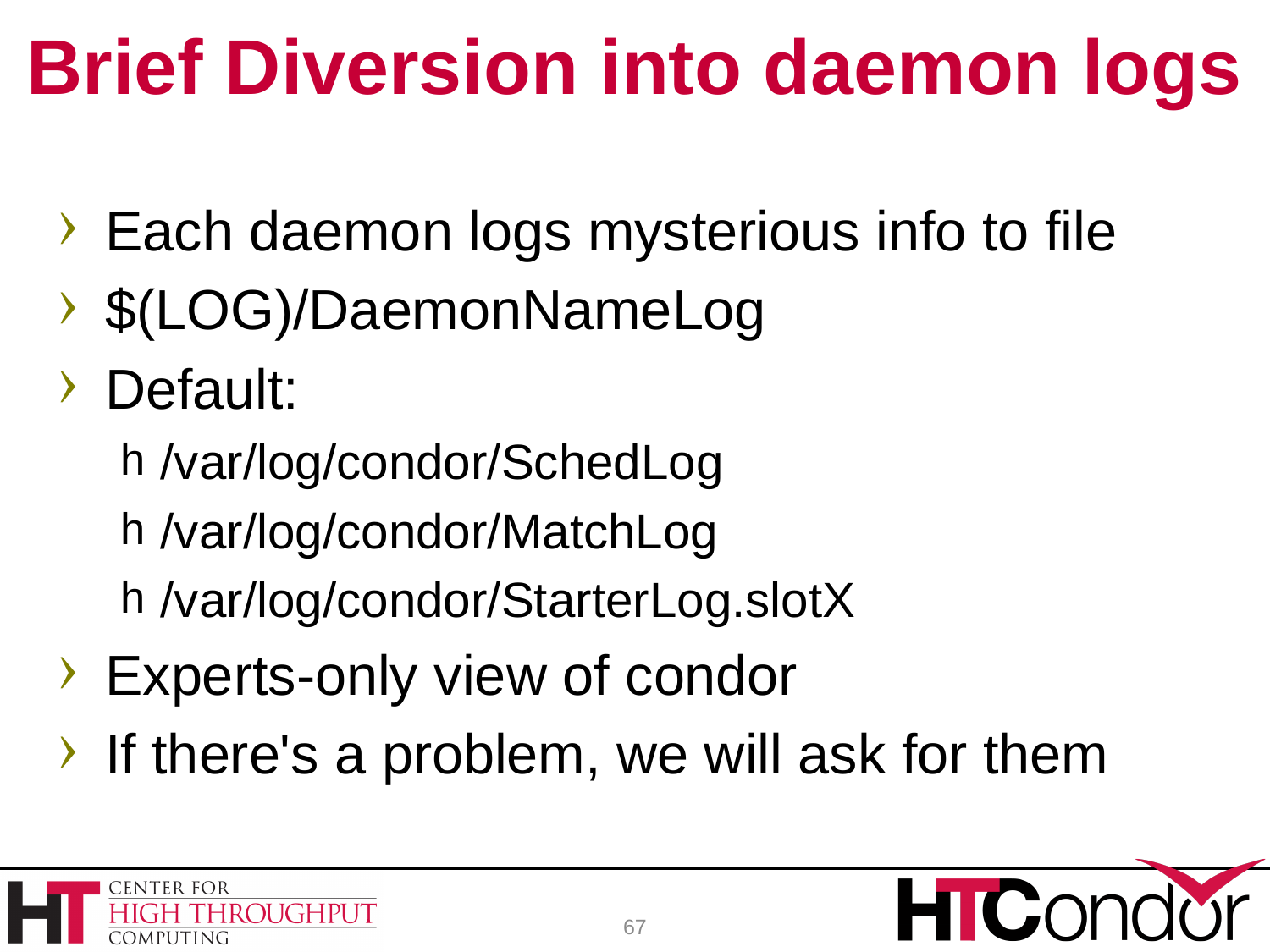

# Brief Diversion into daemon logs
Each daemon logs mysterious info to file
$(LOG)/DaemonNameLog
Default:
/var/log/condor/SchedLog
/var/log/condor/MatchLog
/var/log/condor/StarterLog.slotX
Experts-only view of condor
If there's a problem, we will ask for them

67